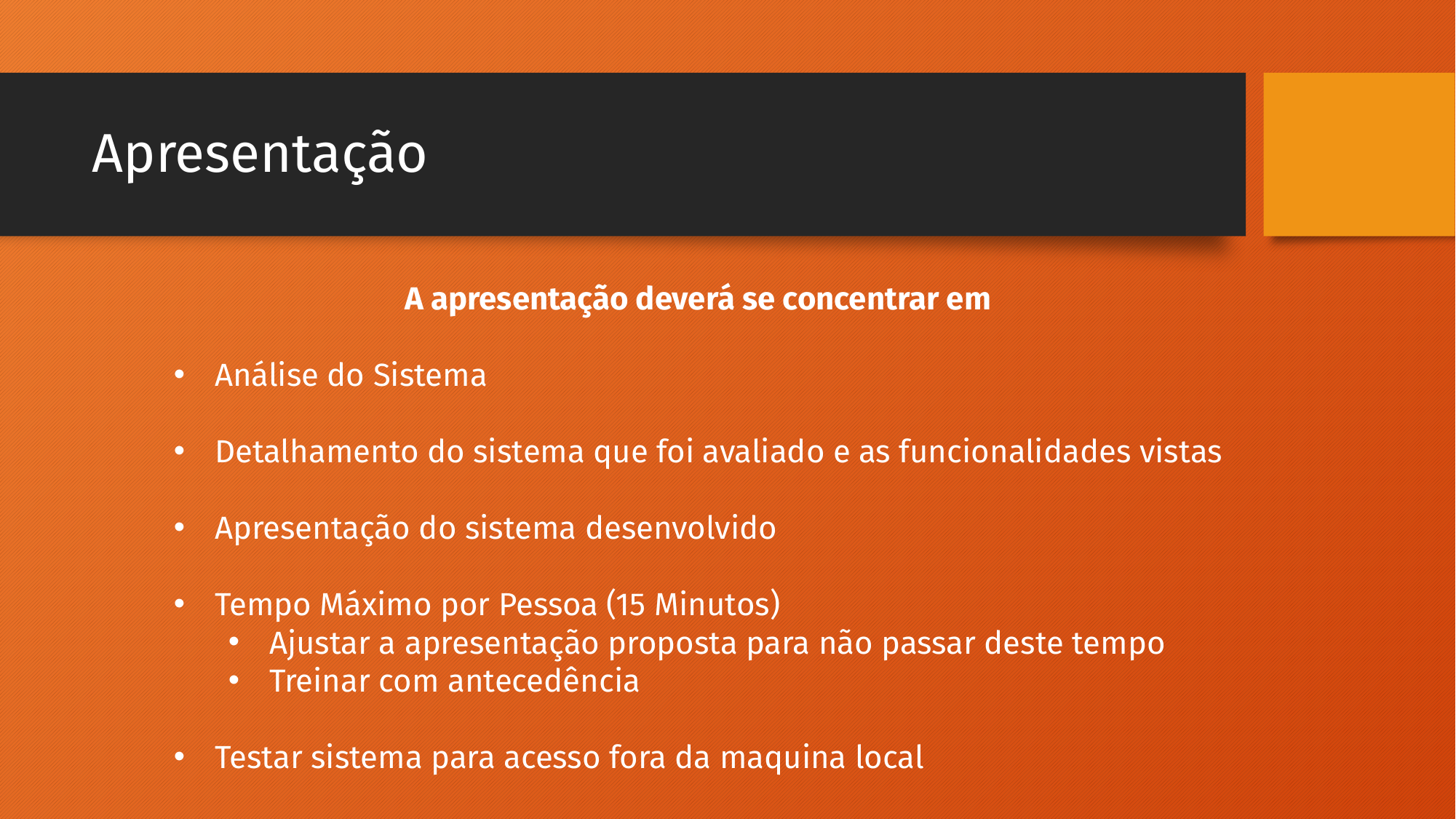

# Apresentação

A apresentação deverá se concentrar em

Análise do Sistema

Detalhamento do sistema que foi avaliado e as funcionalidades vistas

Apresentação do sistema desenvolvido

Tempo Máximo por Pessoa (15 Minutos)
Ajustar a apresentação proposta para não passar deste tempo
Treinar com antecedência

Testar sistema para acesso fora da maquina local